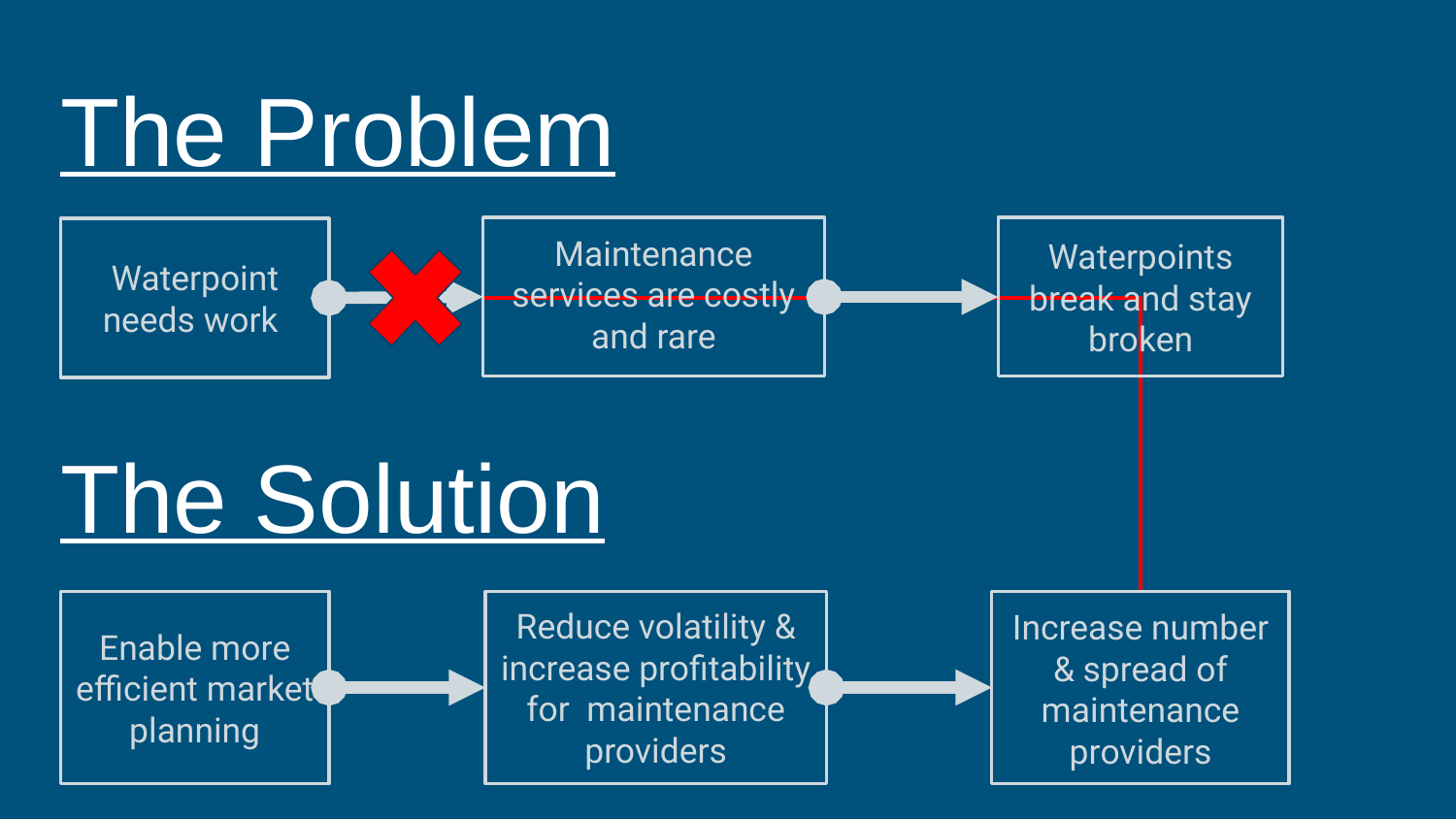

# The Problem
Maintenance services are costly and rare
Waterpoints break and stay broken
Waterpoint needs work

The Solution
Enable more efficient market planning
Reduce volatility & increase profitability for  maintenance providers
Increase number & spread of maintenance providers